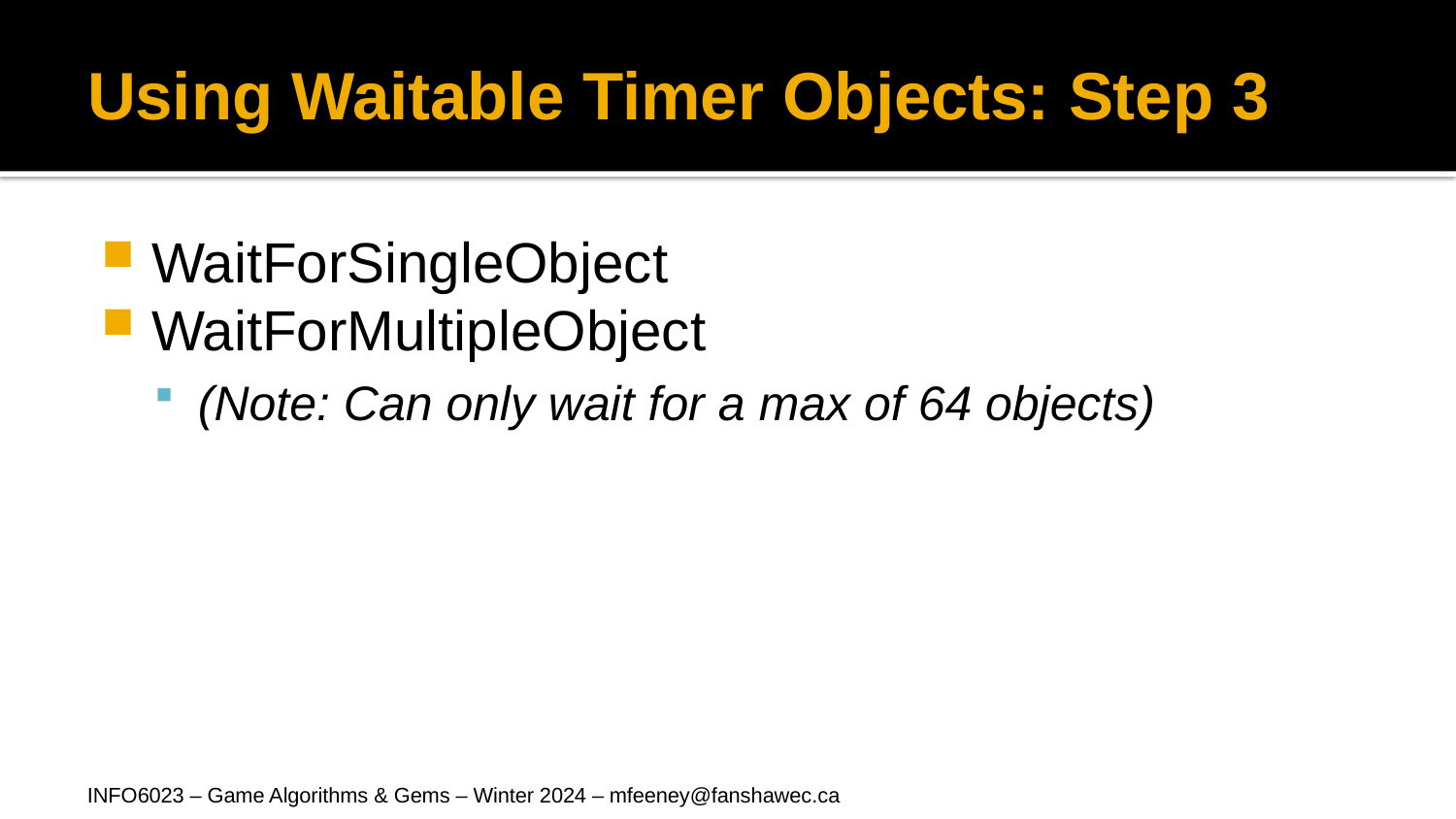

# Using Waitable Timer Objects: Step 3
WaitForSingleObject
WaitForMultipleObject
(Note: Can only wait for a max of 64 objects)